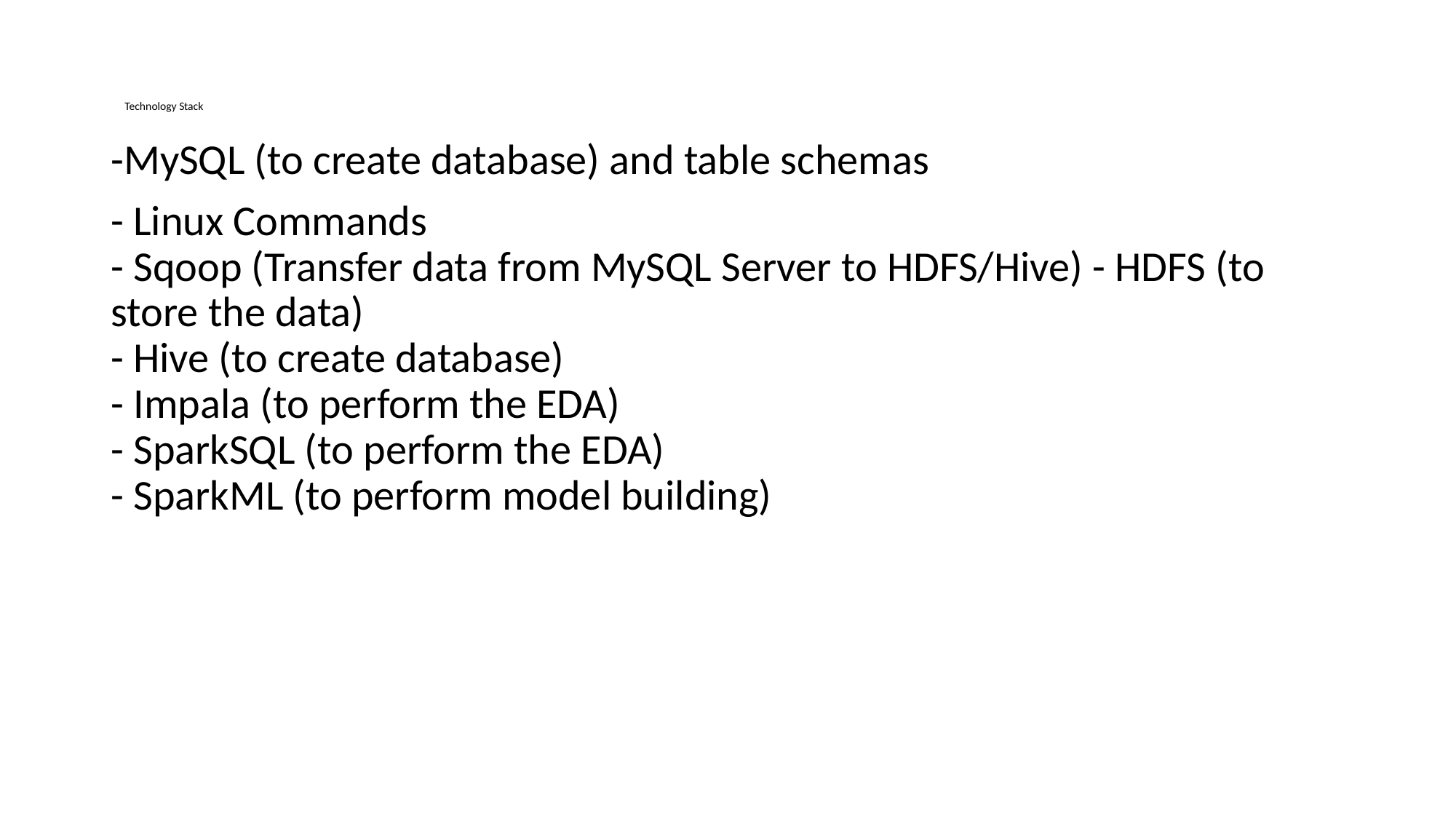

# Technology Stack
-MySQL (to create database) and table schemas
- Linux Commands
- Sqoop (Transfer data from MySQL Server to HDFS/Hive) - HDFS (to store the data)
- Hive (to create database)
- Impala (to perform the EDA)
- SparkSQL (to perform the EDA)
- SparkML (to perform model building)